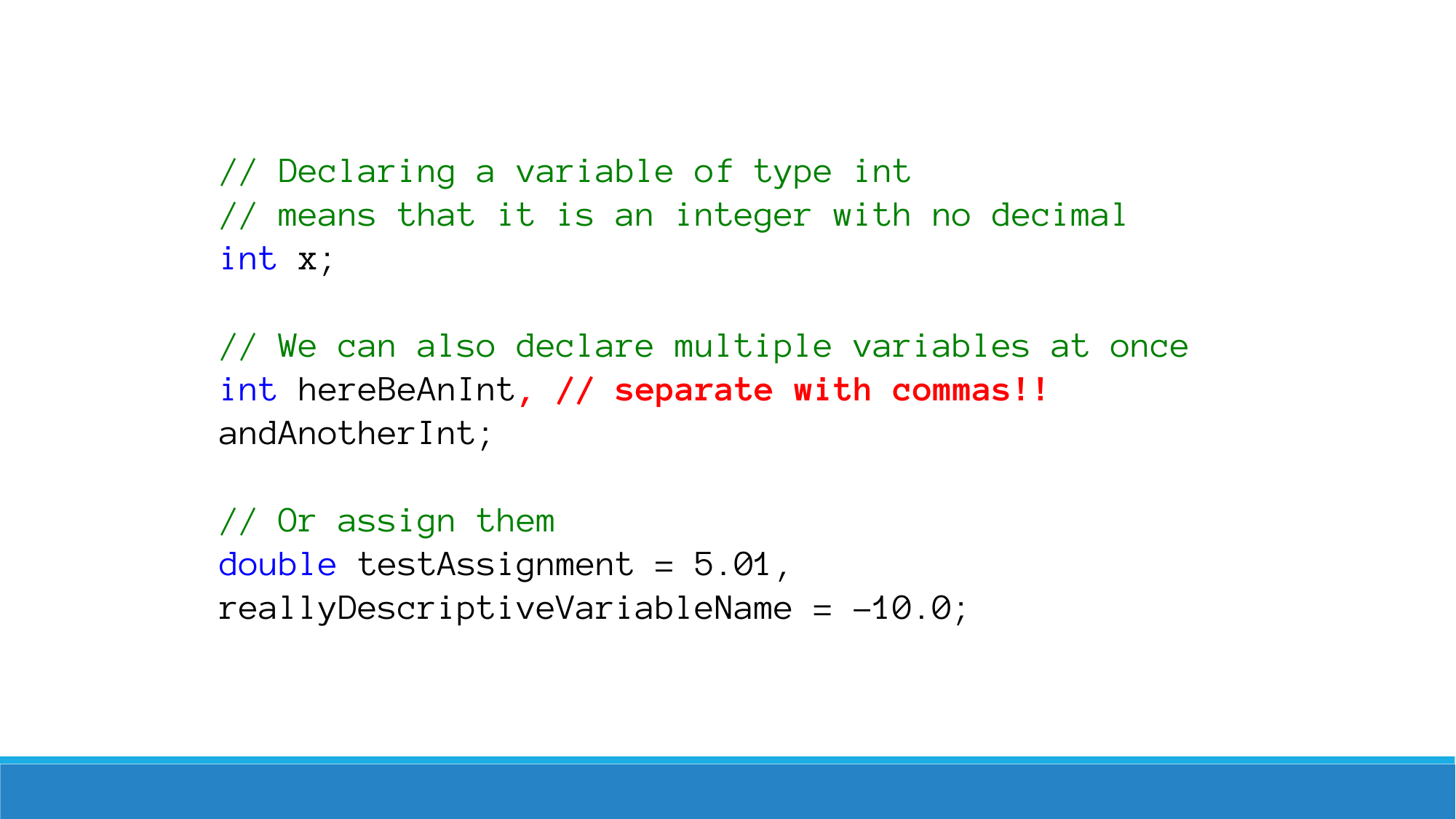

// Declaring a variable of type int
// means that it is an integer with no decimal
int x;

// We can also declare multiple variables at once
int hereBeAnInt, // separate with commas!!
andAnotherInt;

// Or assign them
double testAssignment = 5.01,
reallyDescriptiveVariableName = -10.0;